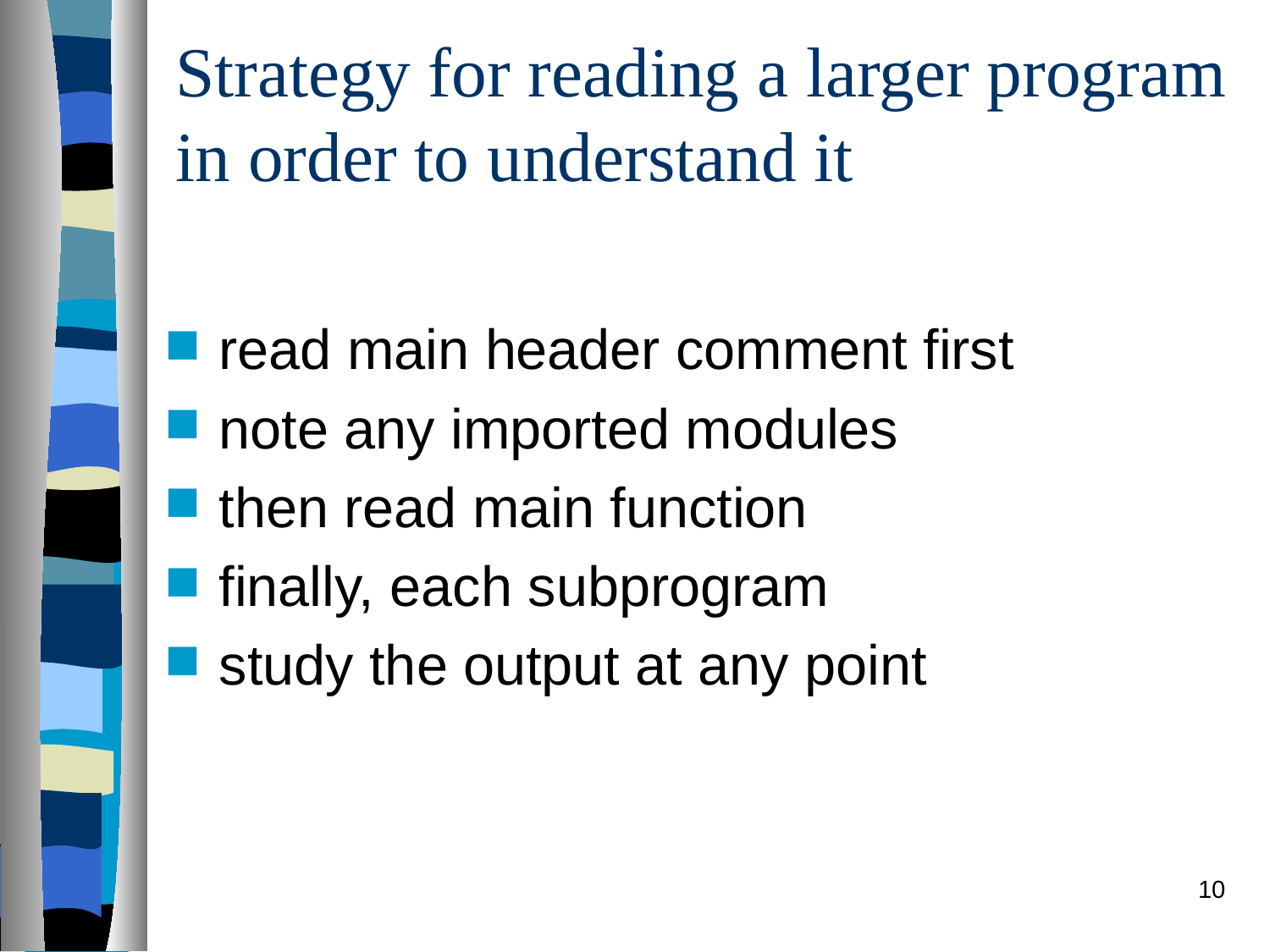

# Strategy for reading a larger program in order to understand it
read main header comment first
note any imported modules
then read main function
finally, each subprogram
study the output at any point
10